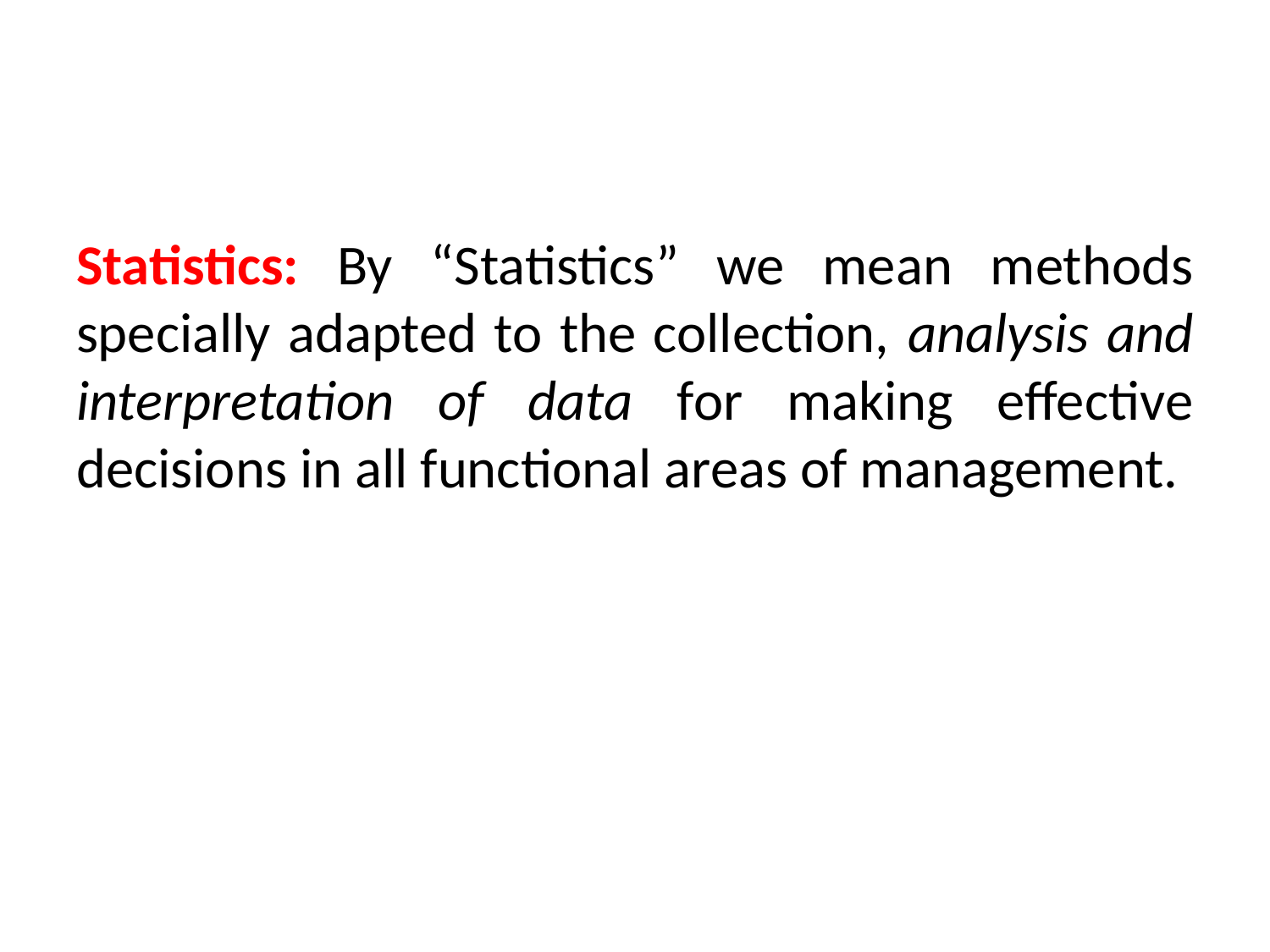

#
Statistics: By “Statistics” we mean methods specially adapted to the collection, analysis and interpretation of data for making effective decisions in all functional areas of management.